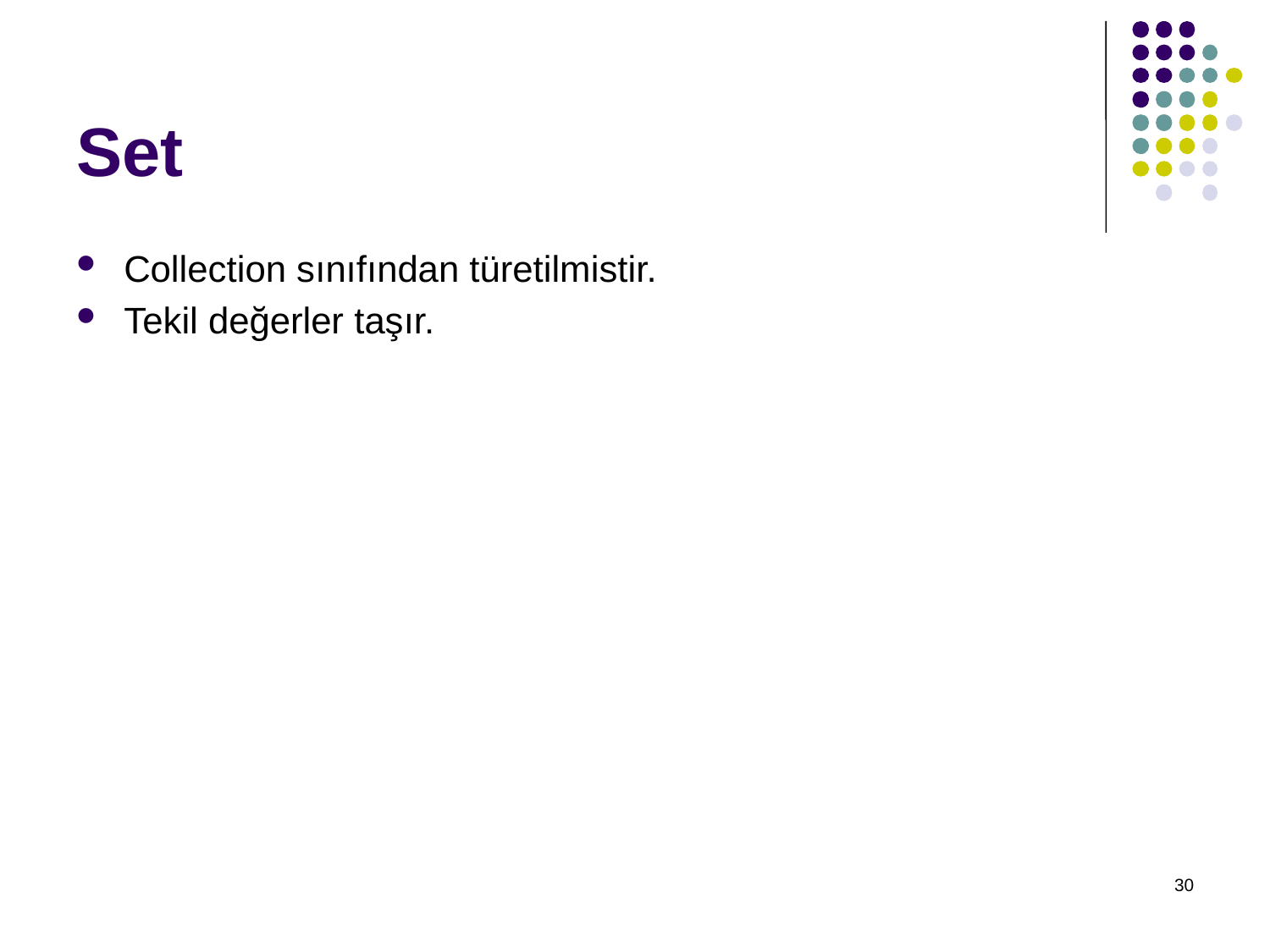

# Set
Collection sınıfından türetilmistir.
Tekil değerler taşır.

30